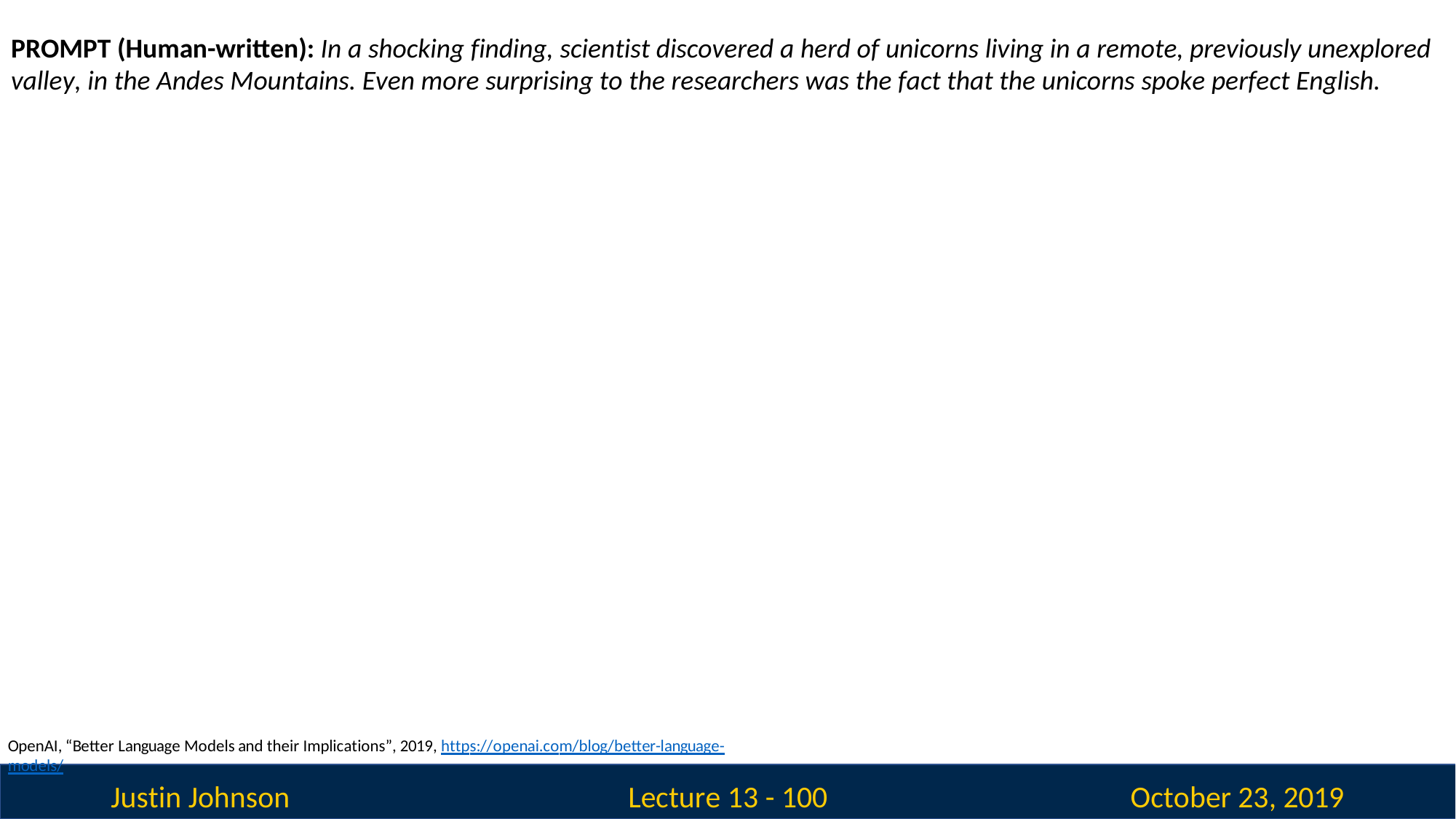

PROMPT (Human-written): In a shocking finding, scientist discovered a herd of unicorns living in a remote, previously unexplored valley, in the Andes Mountains. Even more surprising to the researchers was the fact that the unicorns spoke perfect English.
OpenAI, “Better Language Models and their Implications”, 2019, https://openai.com/blog/better-language-models/
Justin Johnson
October 23, 2019
Lecture 13 - 100